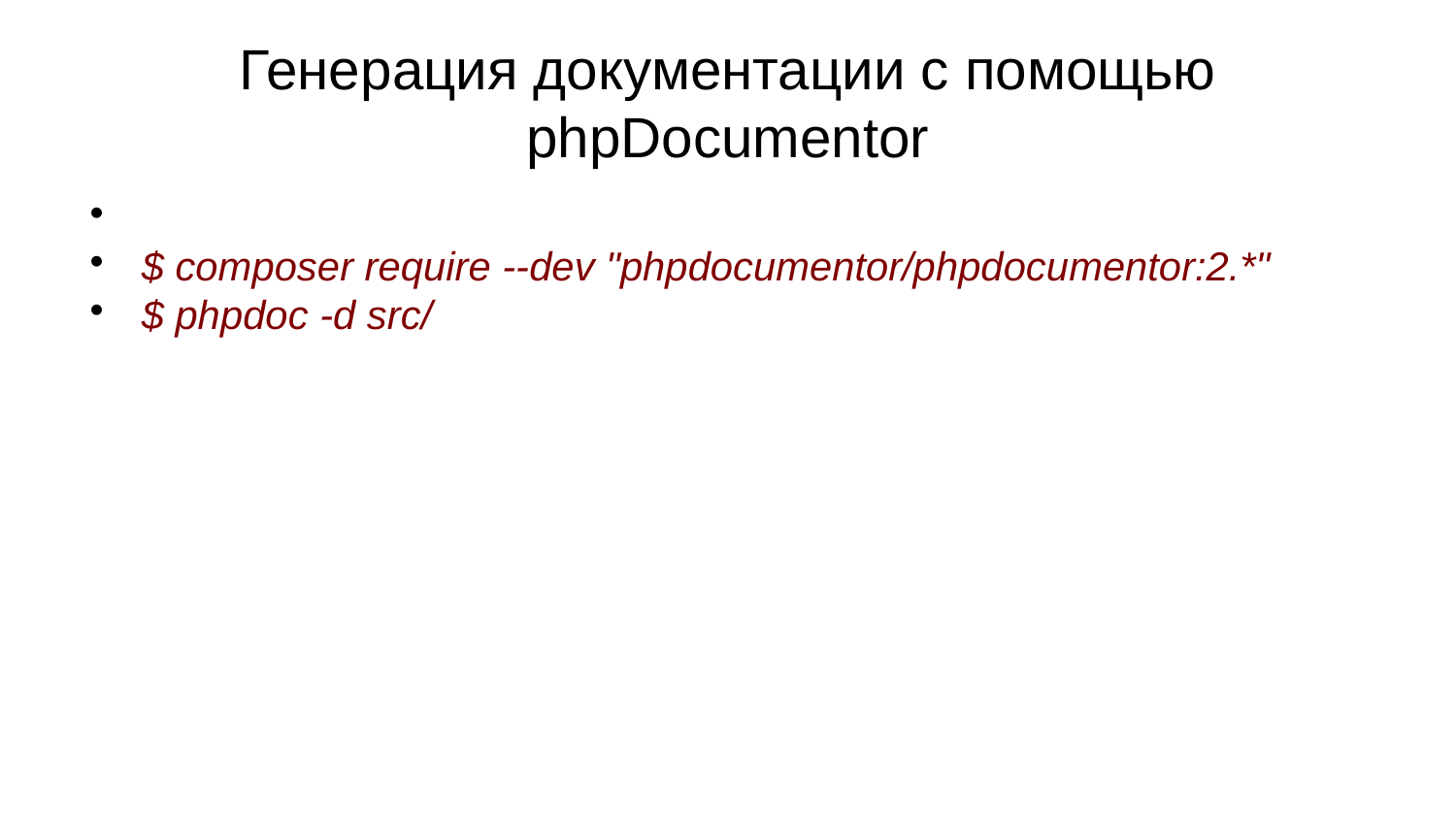

Генерация документации с помощью phpDocumentor

$ composer require --dev "phpdocumentor/phpdocumentor:2.*"
$ phpdoc -d src/